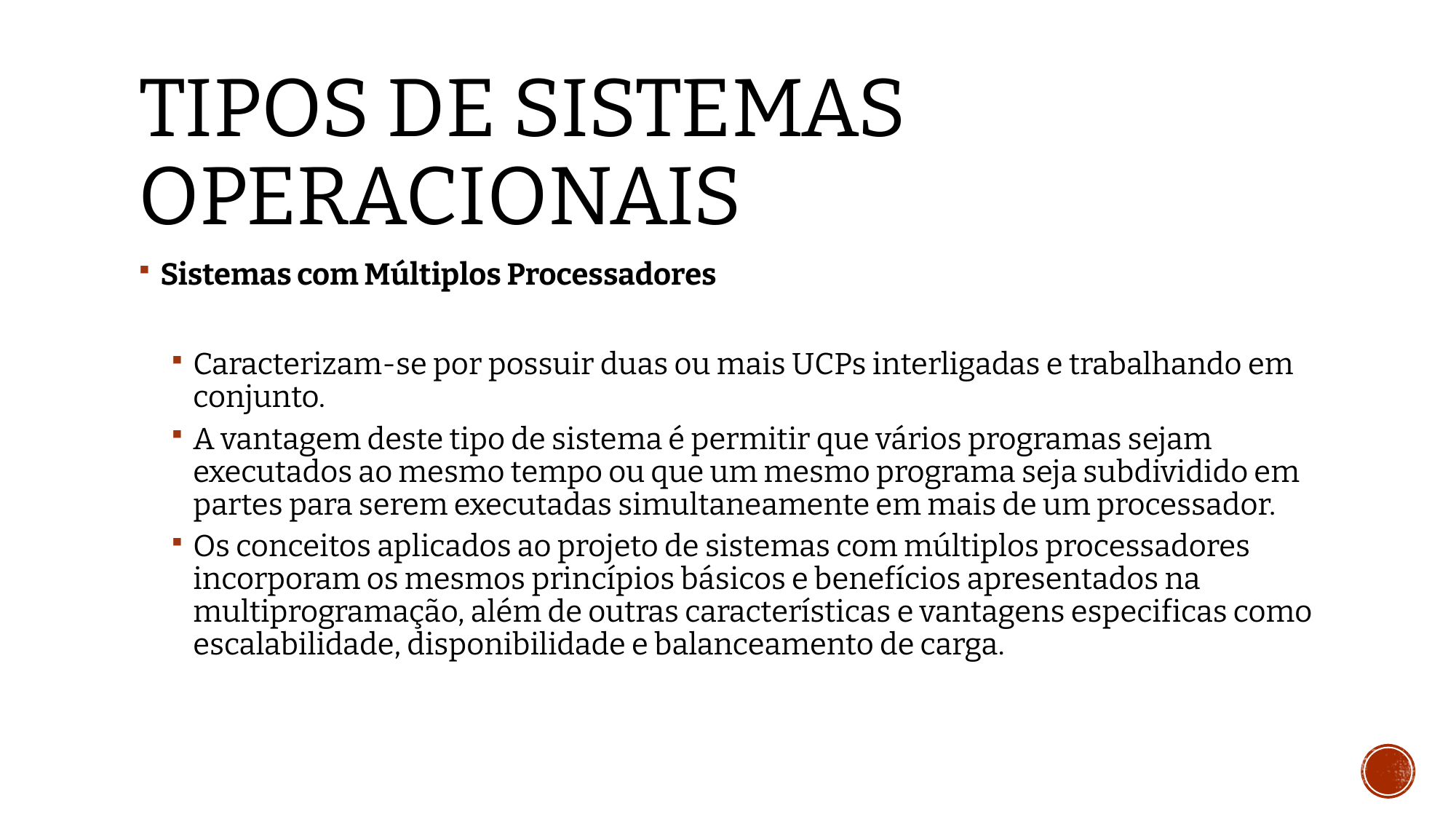

# Tipos de sistemas operacionais
Sistemas com Múltiplos Processadores

Caracterizam-se por possuir duas ou mais UCPs interligadas e trabalhando em conjunto.
A vantagem deste tipo de sistema é permitir que vários programas sejam executados ao mesmo tempo ou que um mesmo programa seja subdividido em partes para serem executadas simultaneamente em mais de um processador.
Os conceitos aplicados ao projeto de sistemas com múltiplos processadores incorporam os mesmos princípios básicos e benefícios apresentados na multiprogramação, além de outras características e vantagens especificas como escalabilidade, disponibilidade e balanceamento de carga.